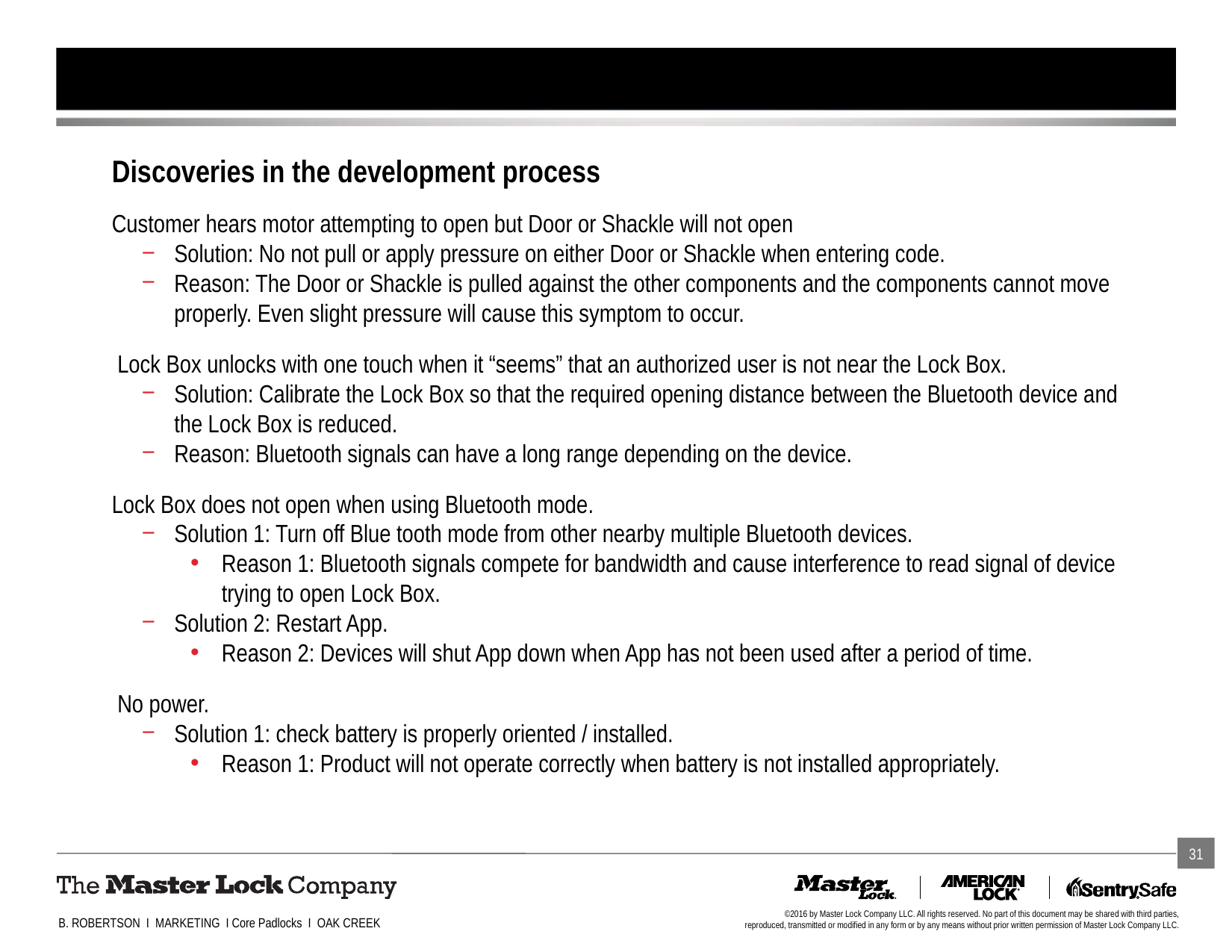

#
Discoveries in the development process

Customer hears motor attempting to open but Door or Shackle will not open
Solution: No not pull or apply pressure on either Door or Shackle when entering code.
Reason: The Door or Shackle is pulled against the other components and the components cannot move properly. Even slight pressure will cause this symptom to occur.
 Lock Box unlocks with one touch when it “seems” that an authorized user is not near the Lock Box.
Solution: Calibrate the Lock Box so that the required opening distance between the Bluetooth device and the Lock Box is reduced.
Reason: Bluetooth signals can have a long range depending on the device.
Lock Box does not open when using Bluetooth mode.
Solution 1: Turn off Blue tooth mode from other nearby multiple Bluetooth devices.
Reason 1: Bluetooth signals compete for bandwidth and cause interference to read signal of device trying to open Lock Box.
Solution 2: Restart App.
Reason 2: Devices will shut App down when App has not been used after a period of time.
 No power.
Solution 1: check battery is properly oriented / installed.
Reason 1: Product will not operate correctly when battery is not installed appropriately.